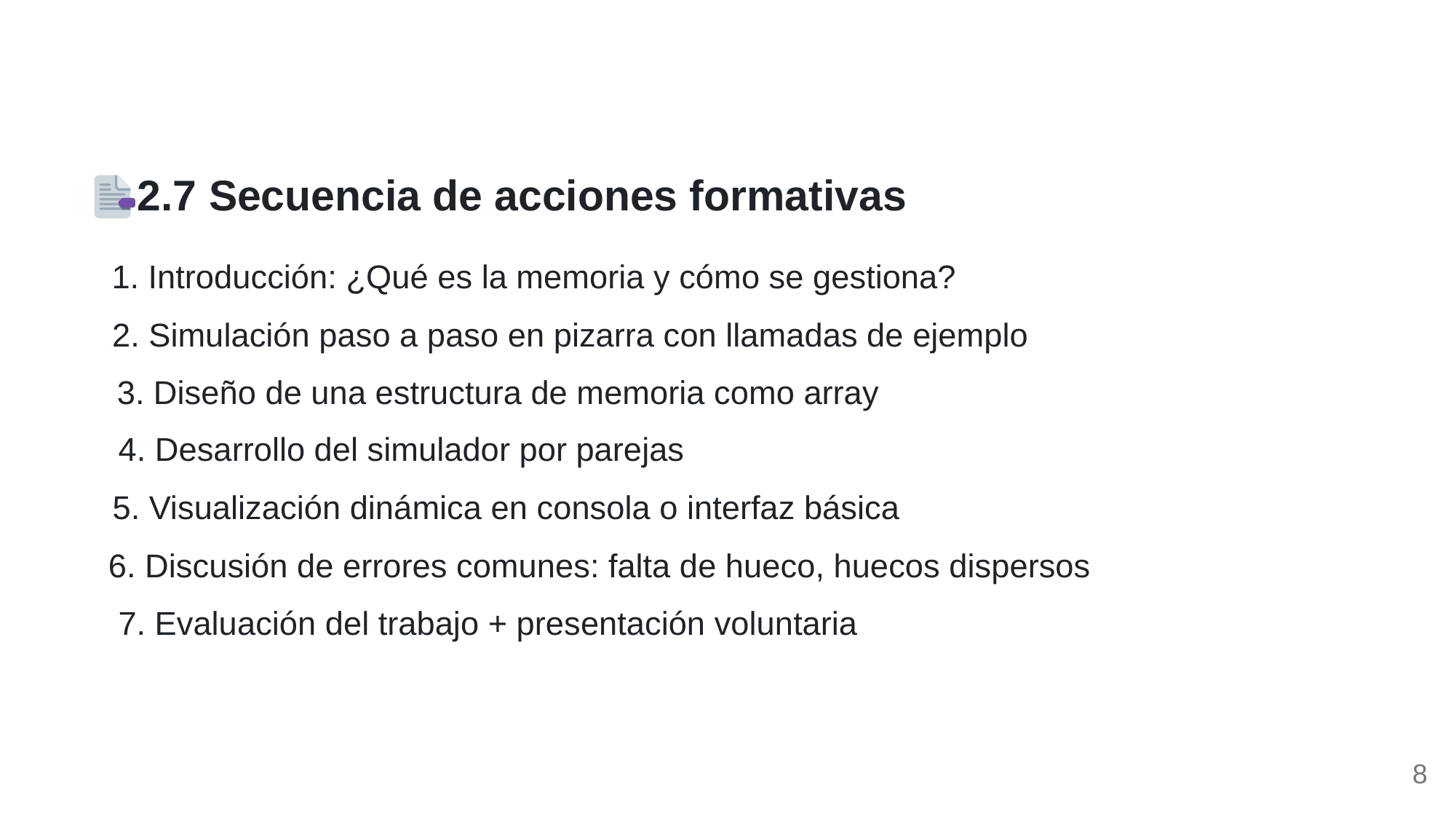

2.7 Secuencia de acciones formativas

1. Introducción: ¿Qué es la memoria y cómo se gestiona?
2. Simulación paso a paso en pizarra con llamadas de ejemplo
3. Diseño de una estructura de memoria como array
4. Desarrollo del simulador por parejas
5. Visualización dinámica en consola o interfaz básica
6. Discusión de errores comunes: falta de hueco, huecos dispersos
7. Evaluación del trabajo + presentación voluntaria
8